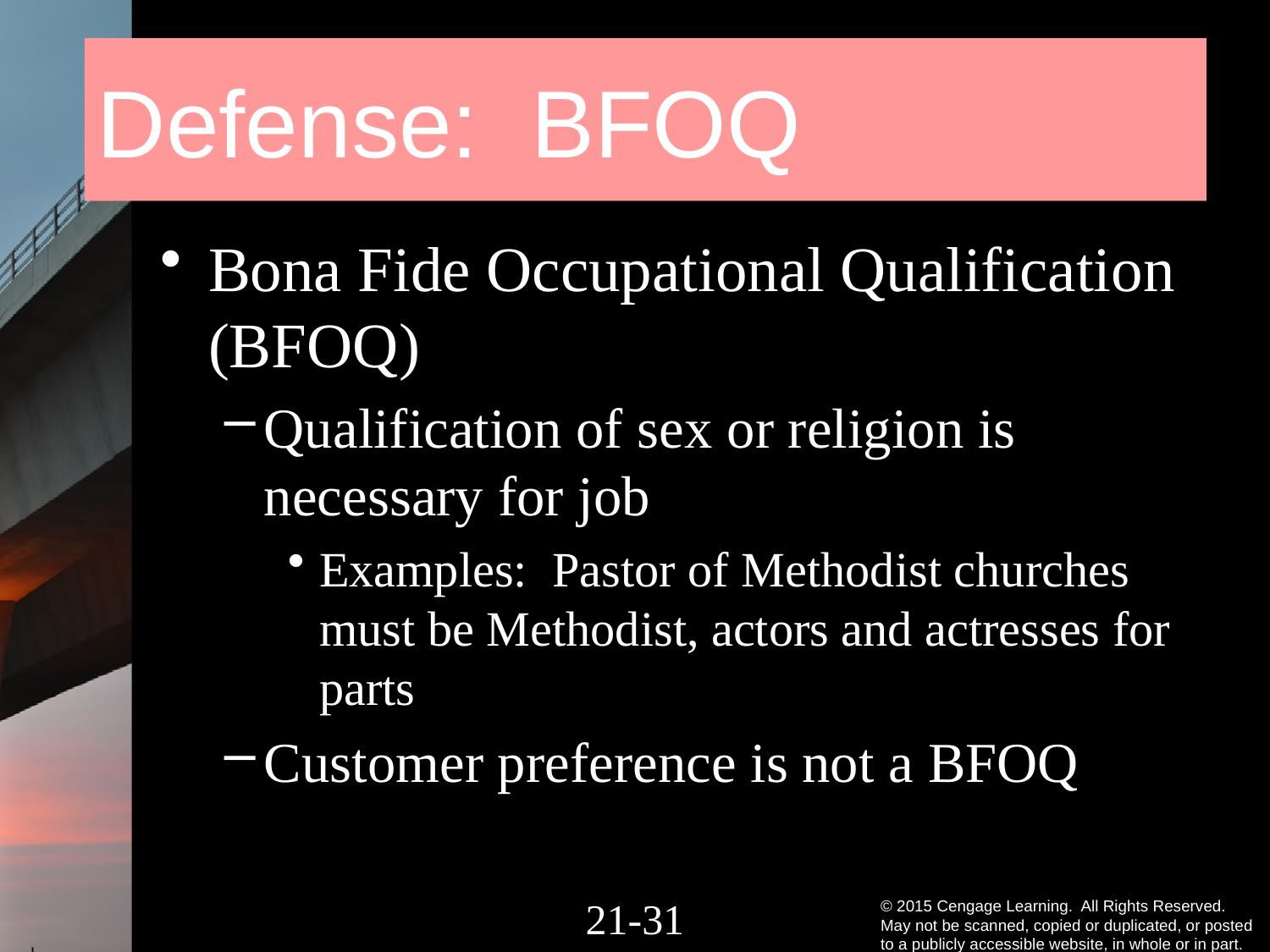

# Defense:  BFOQ
Bona Fide Occupational Qualification (BFOQ)
Qualification of sex or religion is necessary for job
Examples:  Pastor of Methodist churches must be Methodist, actors and actresses for parts
Customer preference is not a BFOQ
21-31